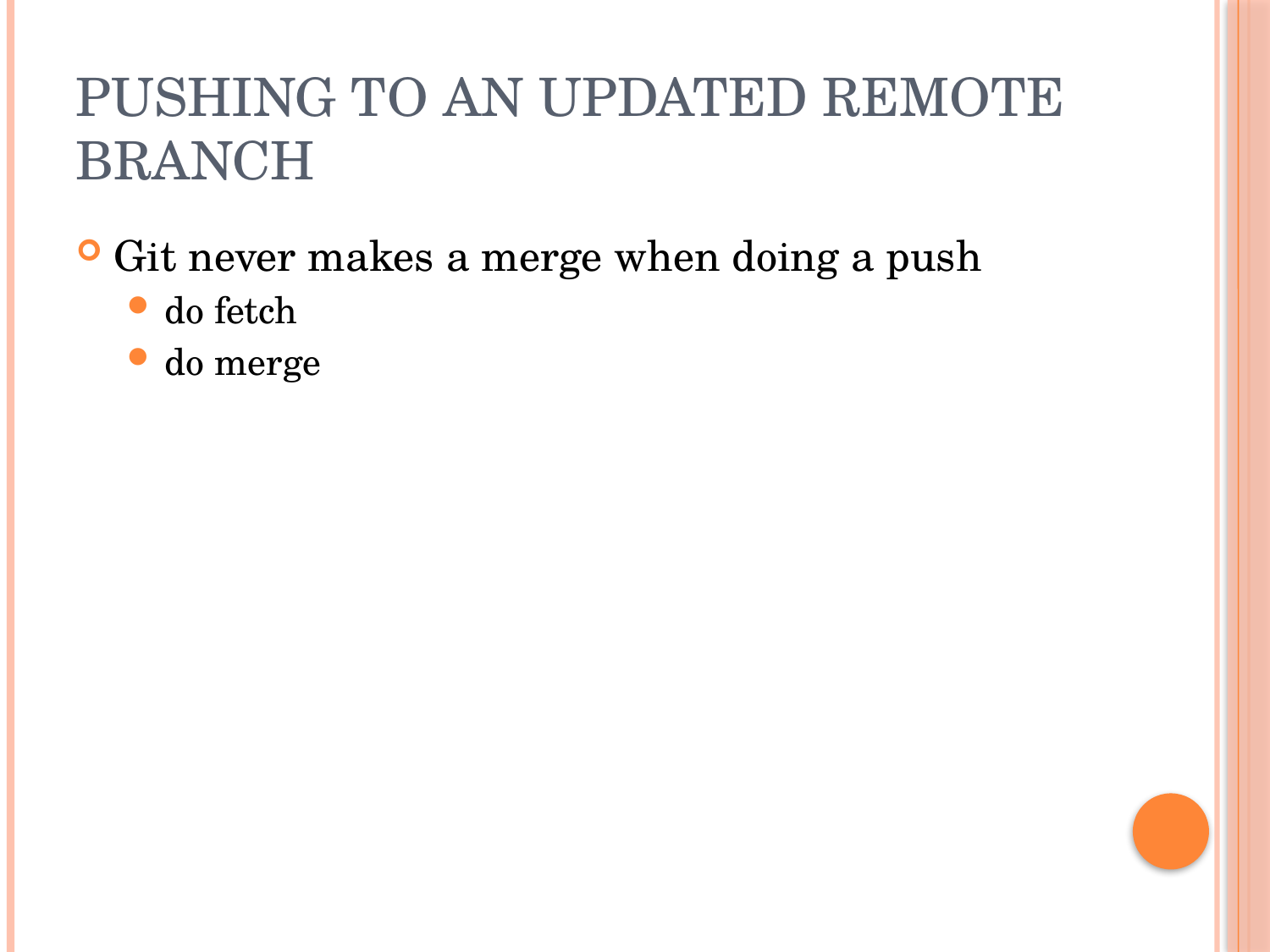

# Pushing to an updated remote branch
Git never makes a merge when doing a push
do fetch
do merge